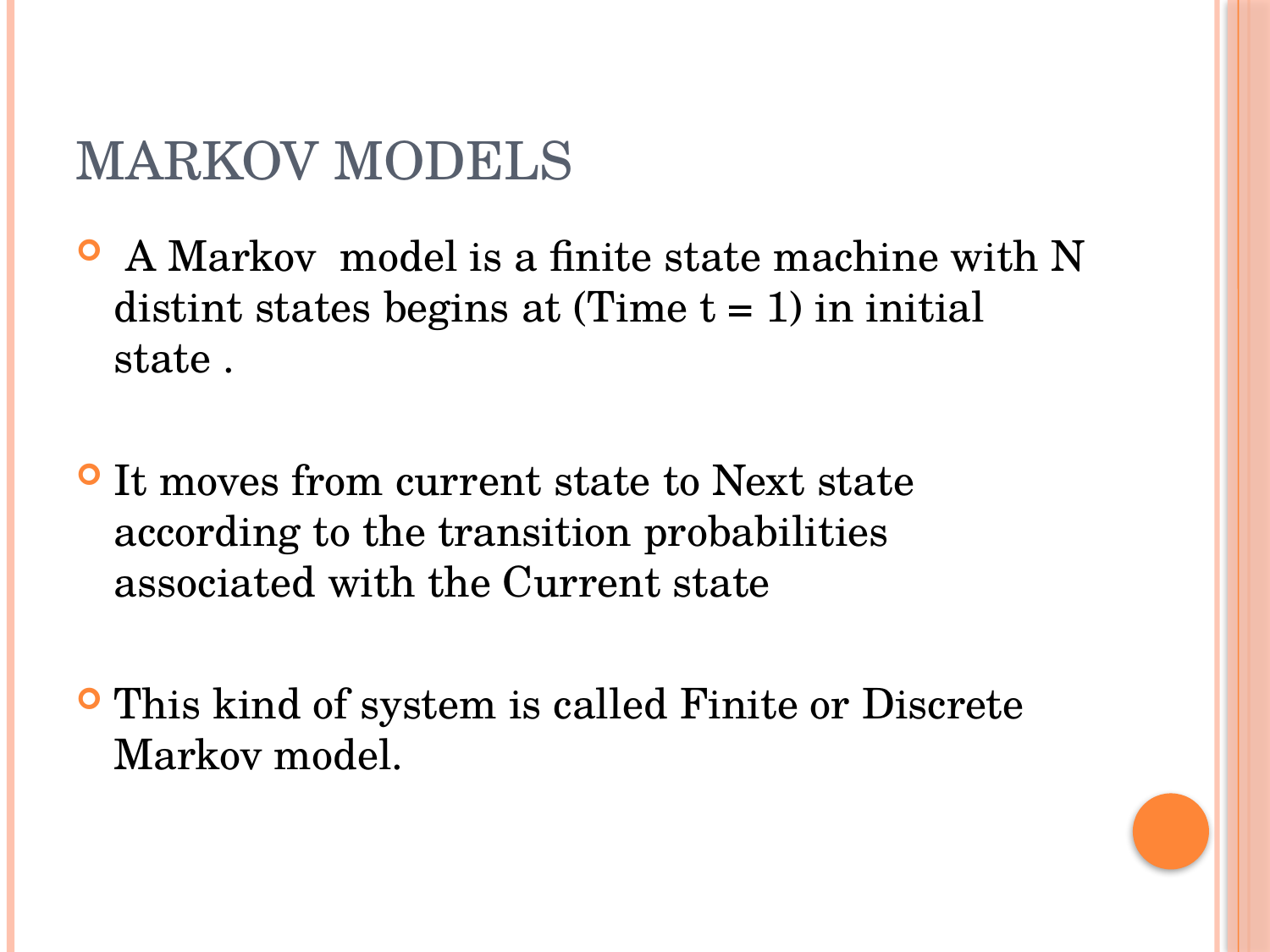

# Markov Models
 A Markov  model is a finite state machine with N distint states begins at (Time t = 1) in initial state .

It moves from current state to Next state according to the transition probabilities associated with the Current state

This kind of system is called Finite or Discrete Markov model.